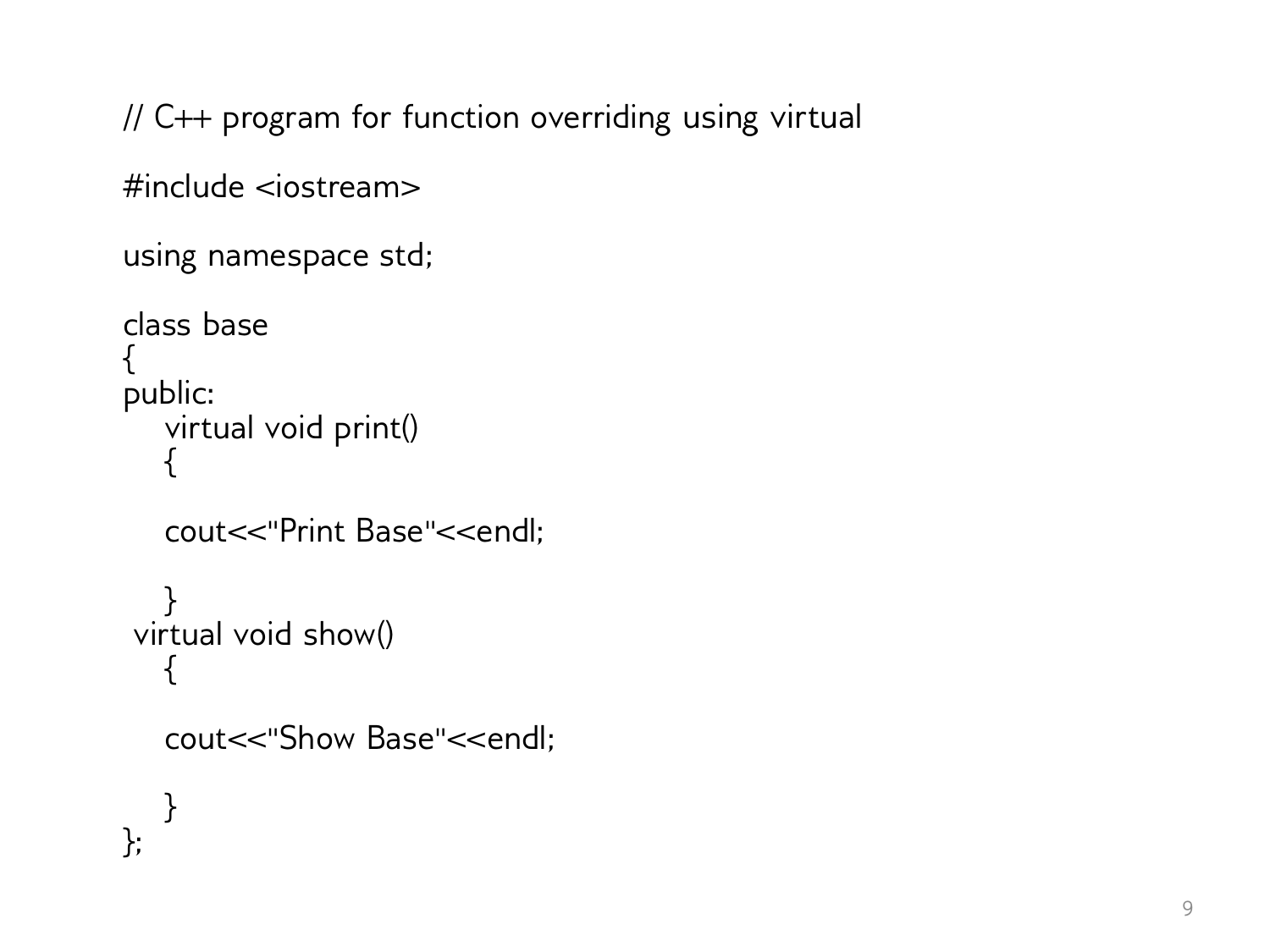

| // C++ program for function overriding using virtual    #include <iostream> using namespace std; class base { public: virtual void print() { cout<<"Print Base"<<endl; } virtual void show() { cout<<"Show Base"<<endl; } }; |
| --- |
9